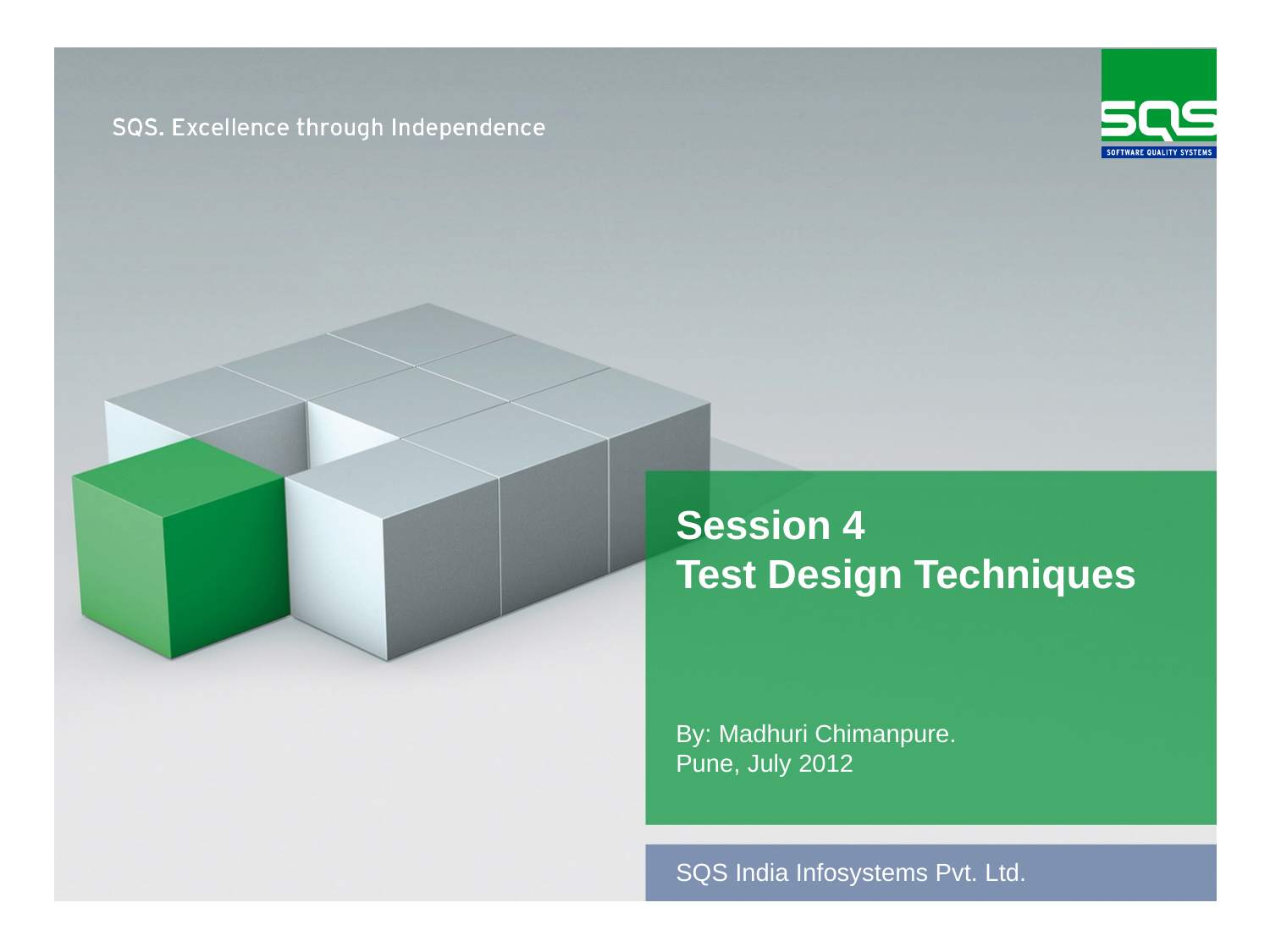

# Session 4 Test Design Techniques
By: Madhuri Chimanpure.
Pune, July 2012